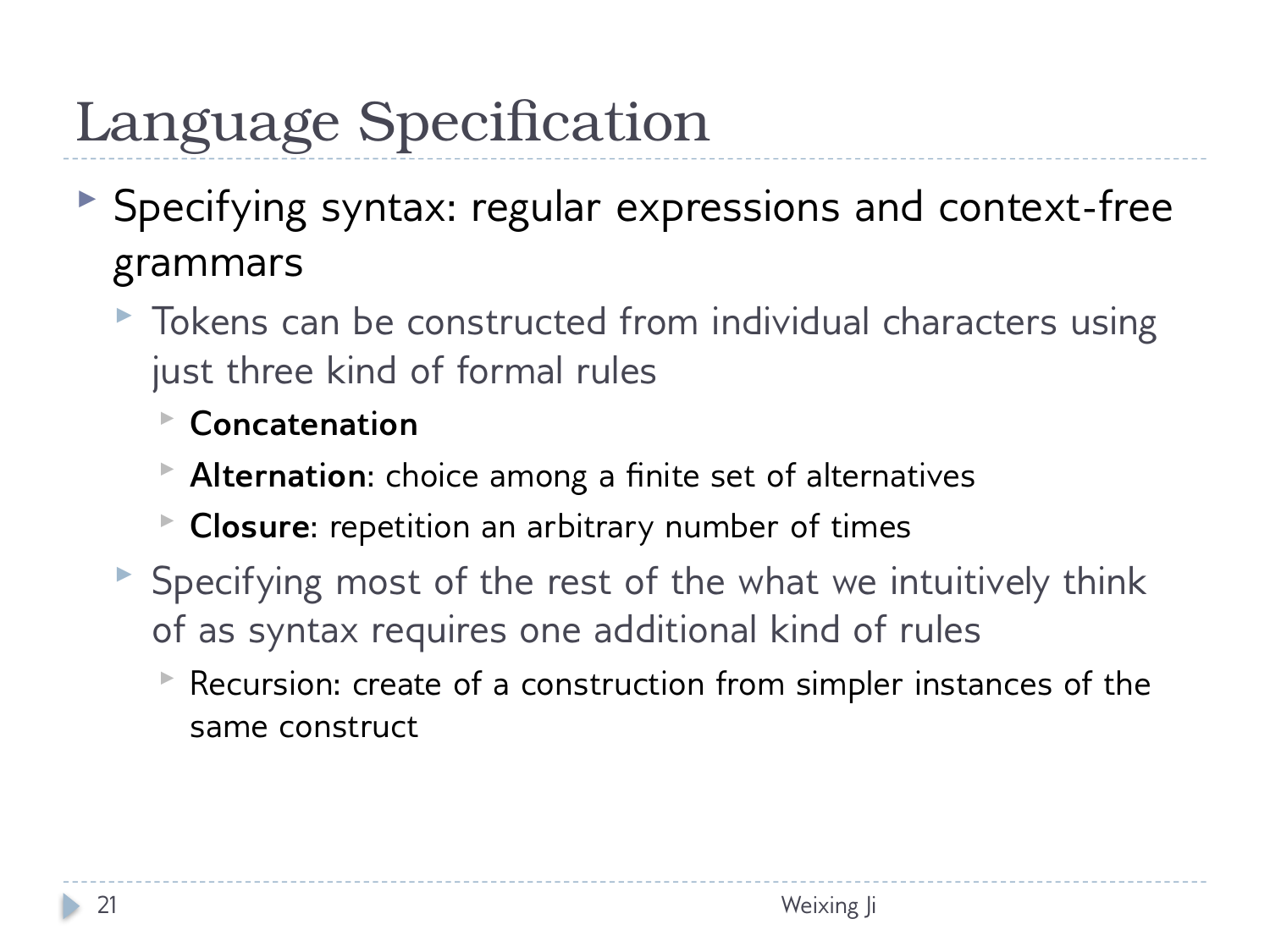

# Language Specification
Specifying syntax: regular expressions and context-free grammars
Tokens can be constructed from individual characters using just three kind of formal rules
Concatenation
Alternation: choice among a finite set of alternatives
Closure: repetition an arbitrary number of times
Specifying most of the rest of the what we intuitively think of as syntax requires one additional kind of rules
Recursion: create of a construction from simpler instances of the same construct

21
Weixing Ji